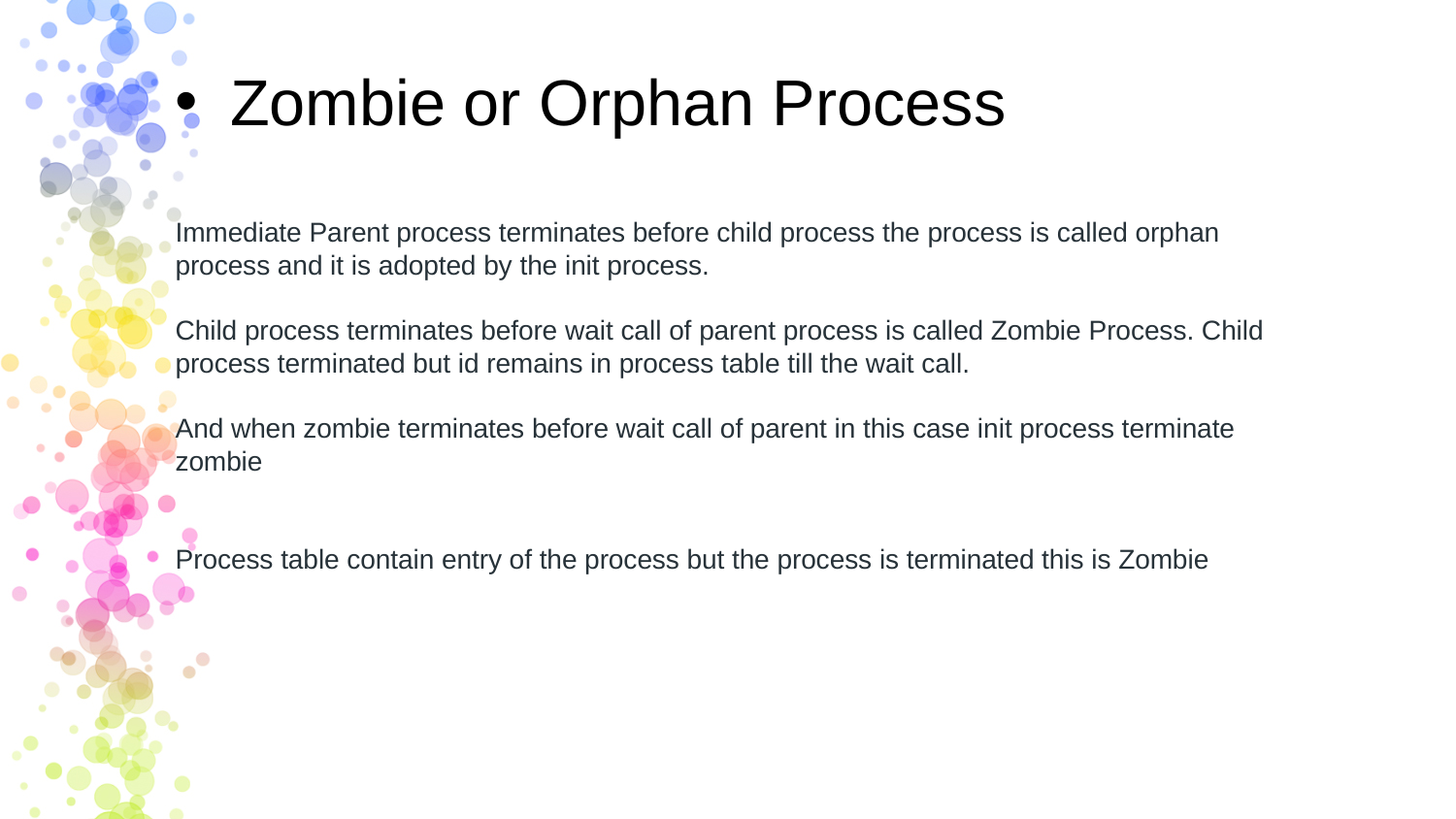

Zombie or Orphan Process
Immediate Parent process terminates before child process the process is called orphan process and it is adopted by the init process.

Child process terminates before wait call of parent process is called Zombie Process. Child process terminated but id remains in process table till the wait call.

And when zombie terminates before wait call of parent in this case init process terminate zombie

Process table contain entry of the process but the process is terminated this is Zombie